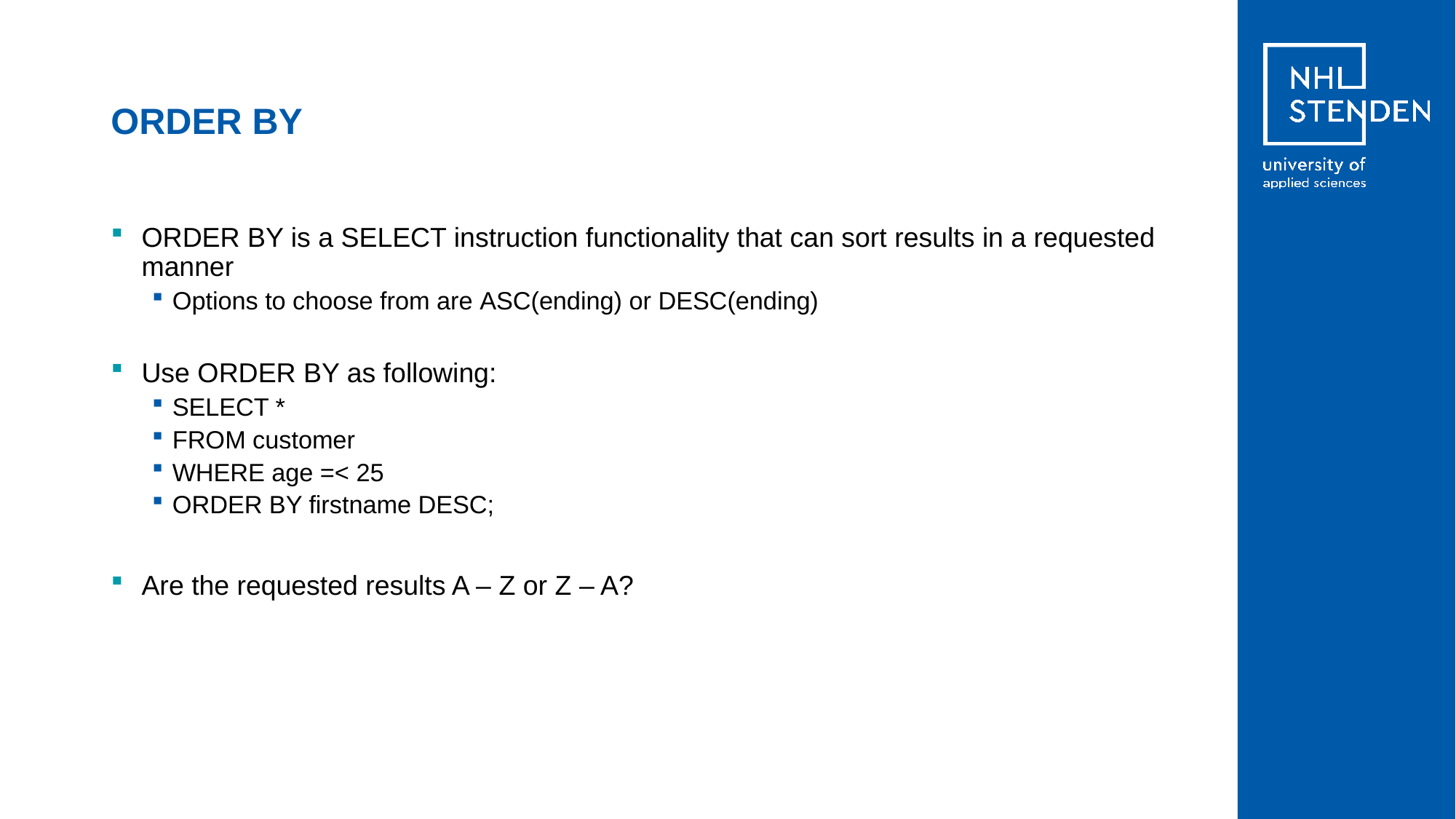

# ORDER BY
ORDER BY is a SELECT instruction functionality that can sort results in a requested manner
Options to choose from are ASC(ending) or DESC(ending)

Use ORDER BY as following:
SELECT *
FROM customer
WHERE age =< 25
ORDER BY firstname DESC;

Are the requested results A – Z or Z – A?